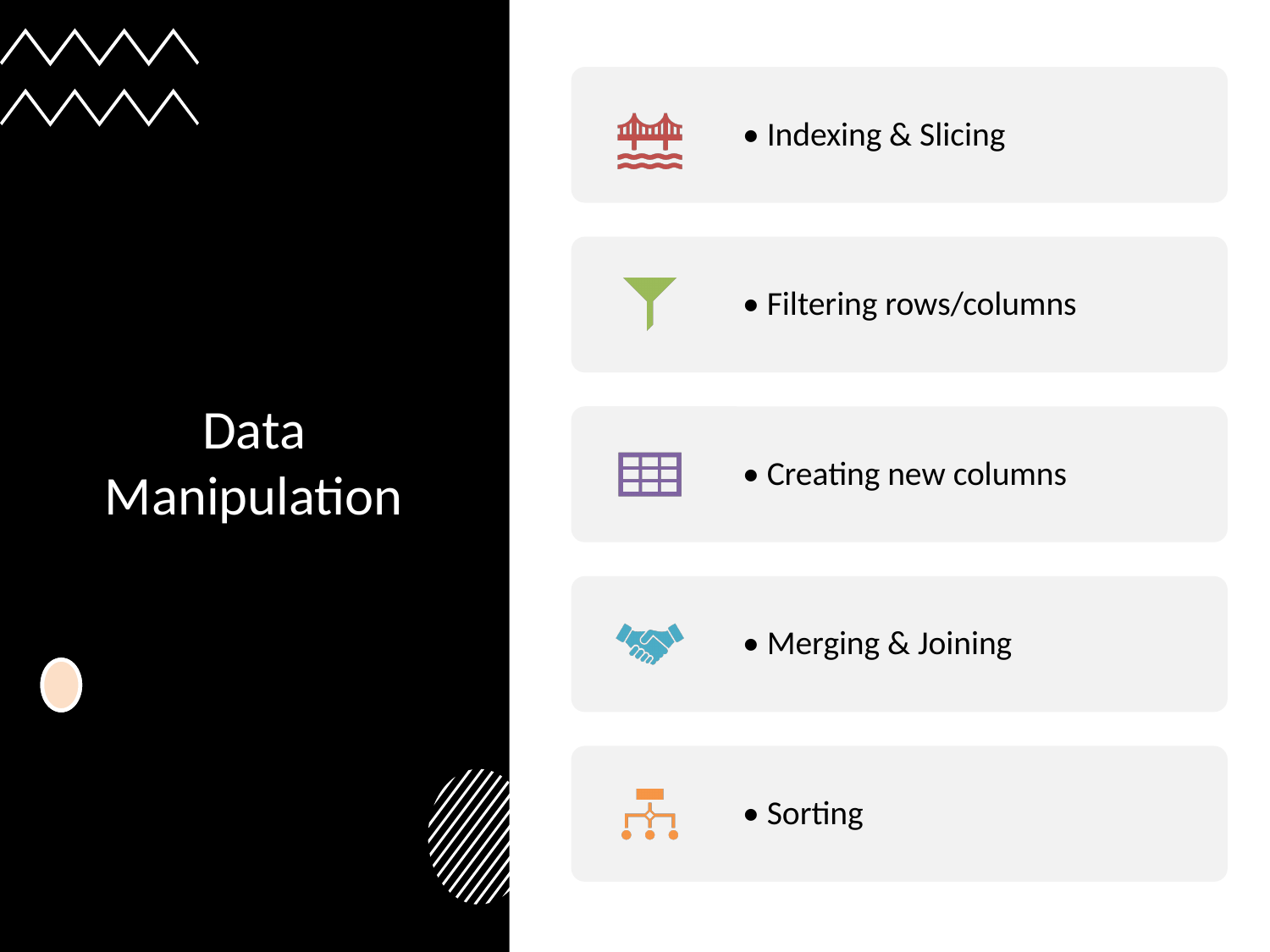

• Indexing & Slicing
• Filtering rows/columns
• Creating new columns
• Merging & Joining
• Sorting
# Data Manipulation